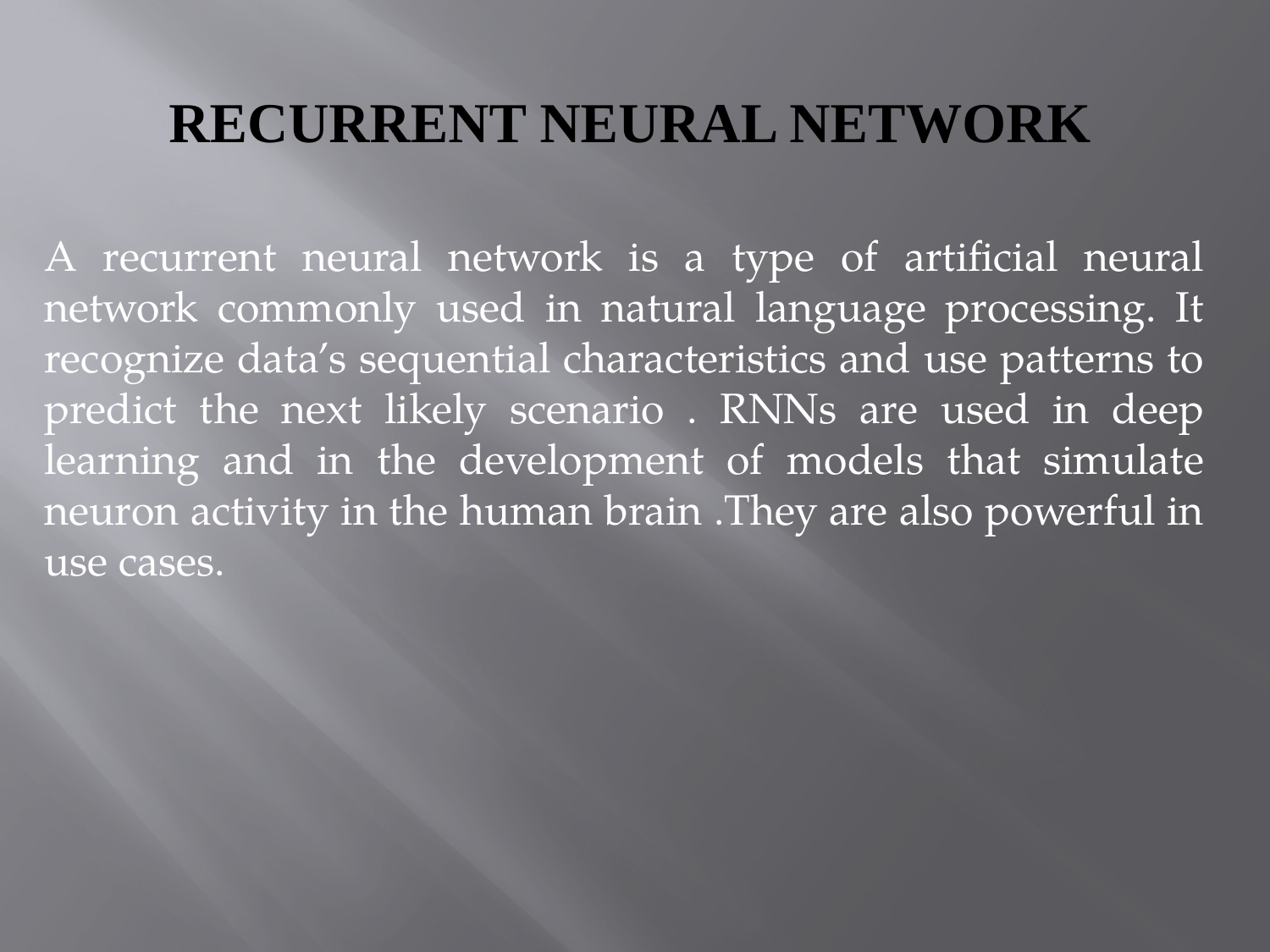

# RECURRENT NEURAL NETWORK
A recurrent neural network is a type of artificial neural network commonly used in natural language processing. It recognize data’s sequential characteristics and use patterns to predict the next likely scenario . RNNs are used in deep learning and in the development of models that simulate neuron activity in the human brain .They are also powerful in use cases.